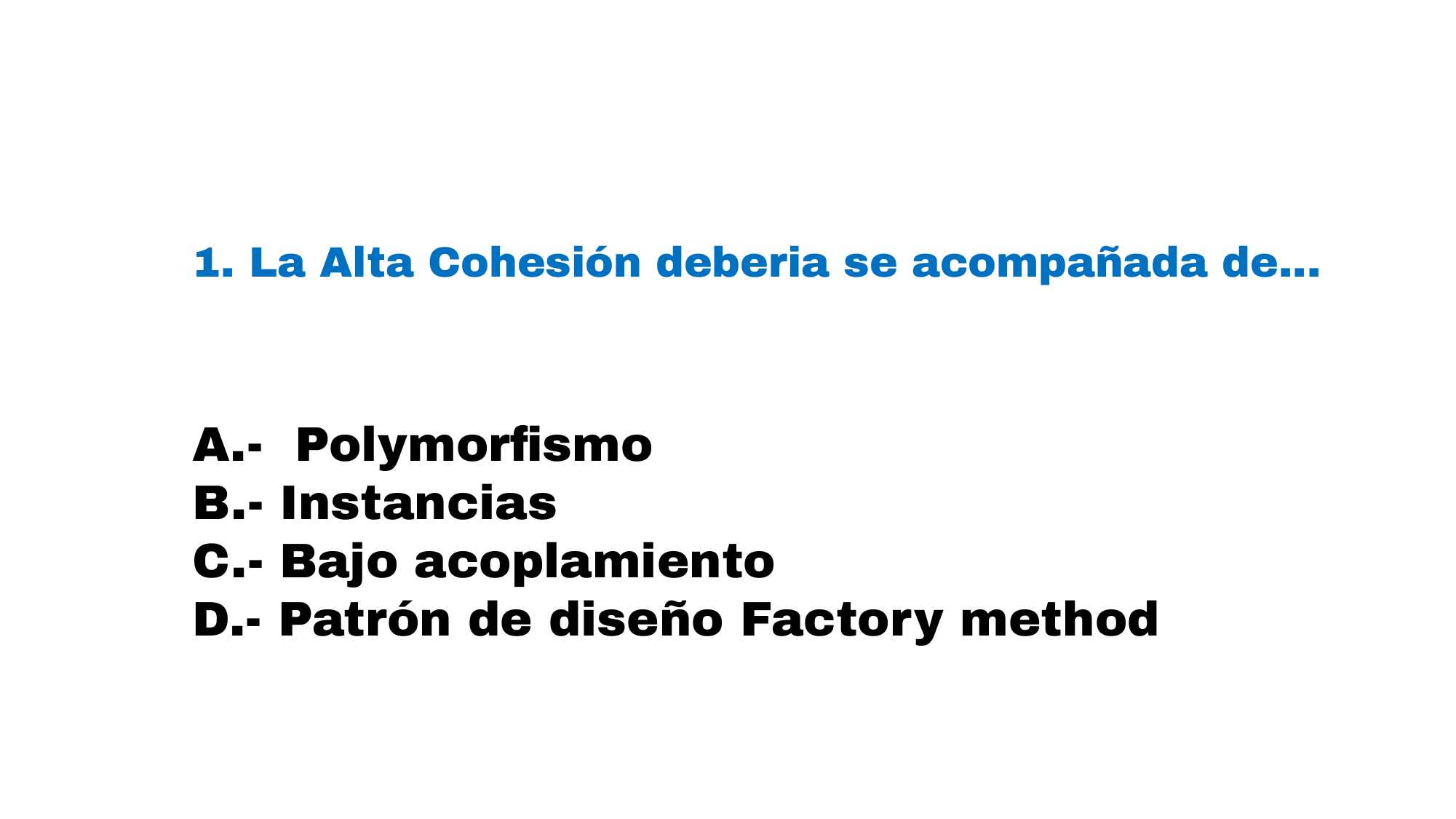

# 1. La Alta Cohesión deberia se acompañada de...
A.-  Polymorfismo
B.- Instancias
C.- Bajo acoplamiento
D.- Patrón de diseño Factory method